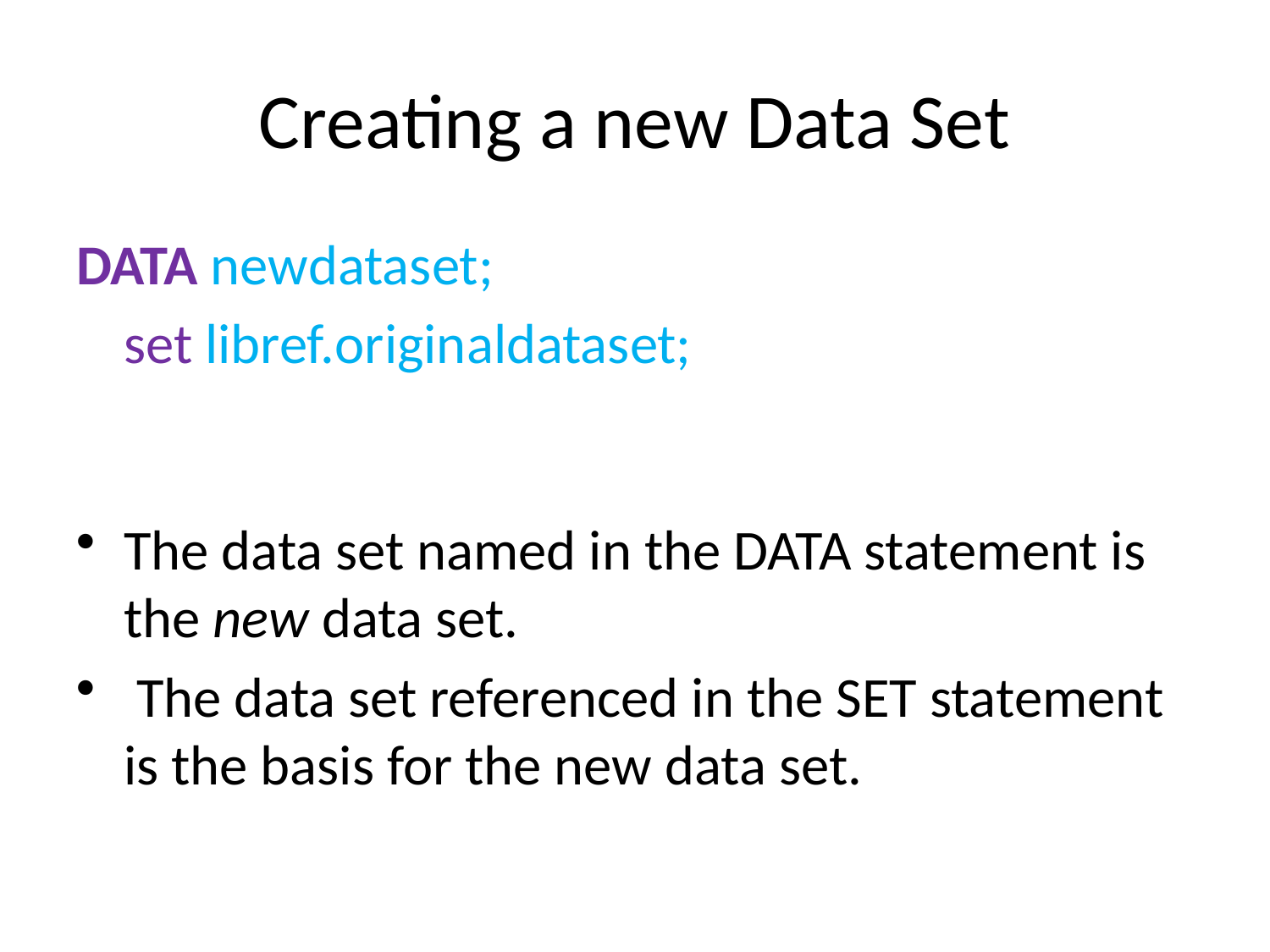

# Creating a new Data Set
DATA newdataset;
	set libref.originaldataset;
The data set named in the DATA statement is the new data set.
 The data set referenced in the SET statement is the basis for the new data set.